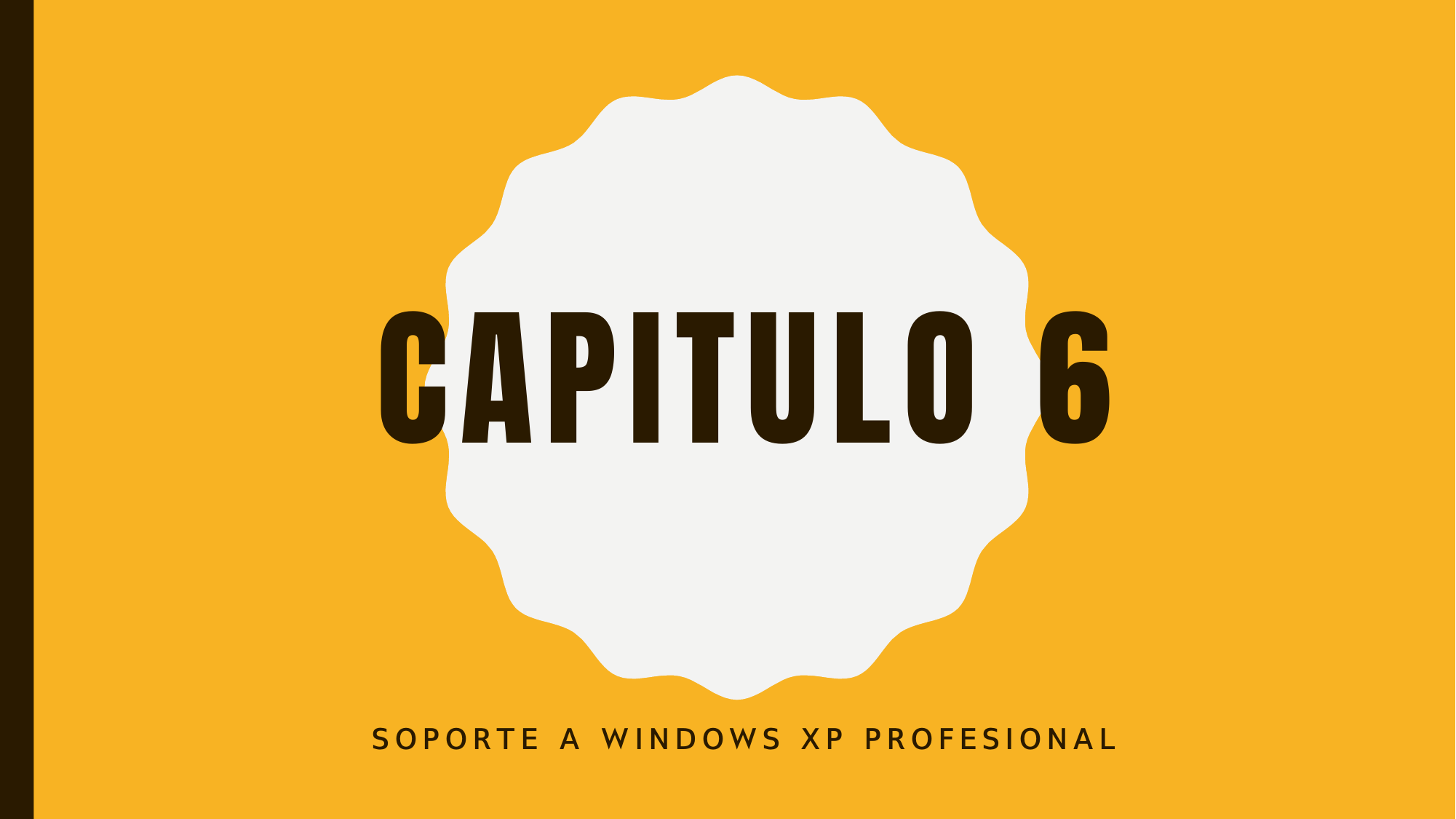

# Capitulo 6
Soporte a Windows xp profesional